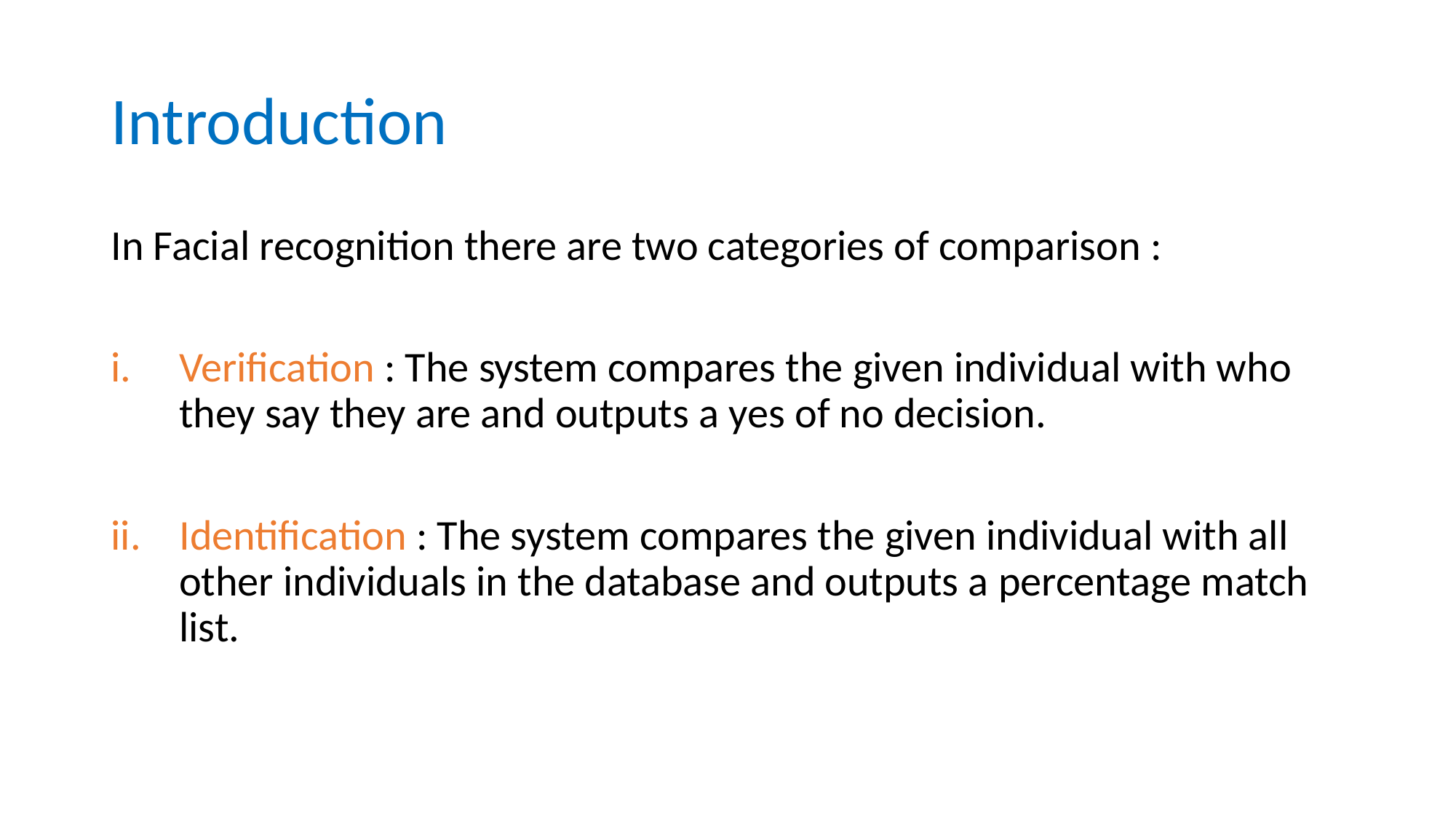

# Introduction
In Facial recognition there are two categories of comparison :

Verification : The system compares the given individual with who they say they are and outputs a yes of no decision.

Identification : The system compares the given individual with all other individuals in the database and outputs a percentage match list.